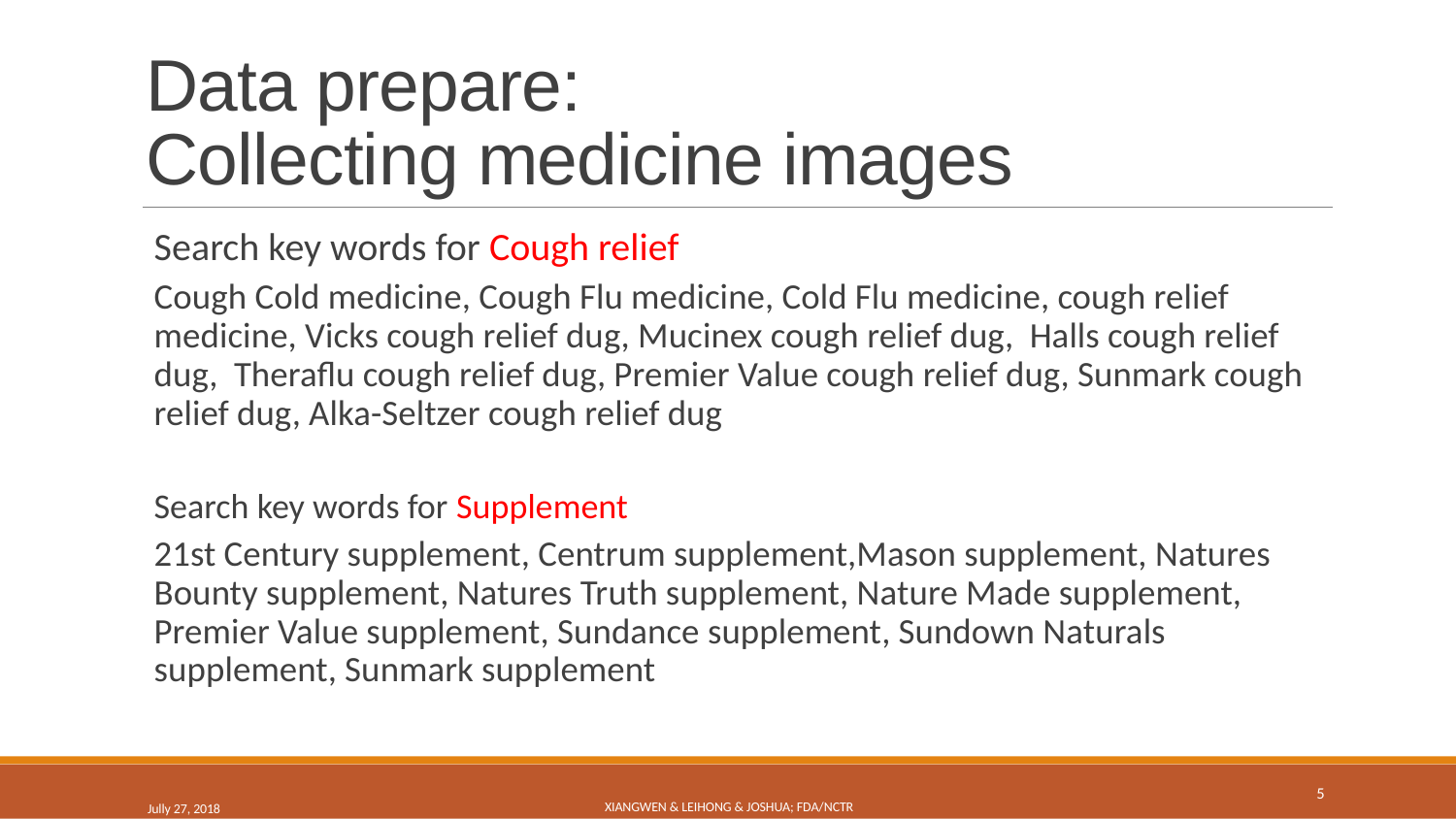

# Data prepare: Collecting medicine images
Search key words for Cough relief
Cough Cold medicine, Cough Flu medicine, Cold Flu medicine, cough relief medicine, Vicks cough relief dug, Mucinex cough relief dug,  Halls cough relief dug,  Theraflu cough relief dug, Premier Value cough relief dug, Sunmark cough relief dug, Alka-Seltzer cough relief dug

Search key words for Supplement
21st Century supplement, Centrum supplement,Mason supplement, Natures Bounty supplement, Natures Truth supplement, Nature Made supplement, Premier Value supplement, Sundance supplement, Sundown Naturals supplement, Sunmark supplement
Jully 27, 2018
Xiangwen & Leihong & Joshua; FDA/NCTR
5